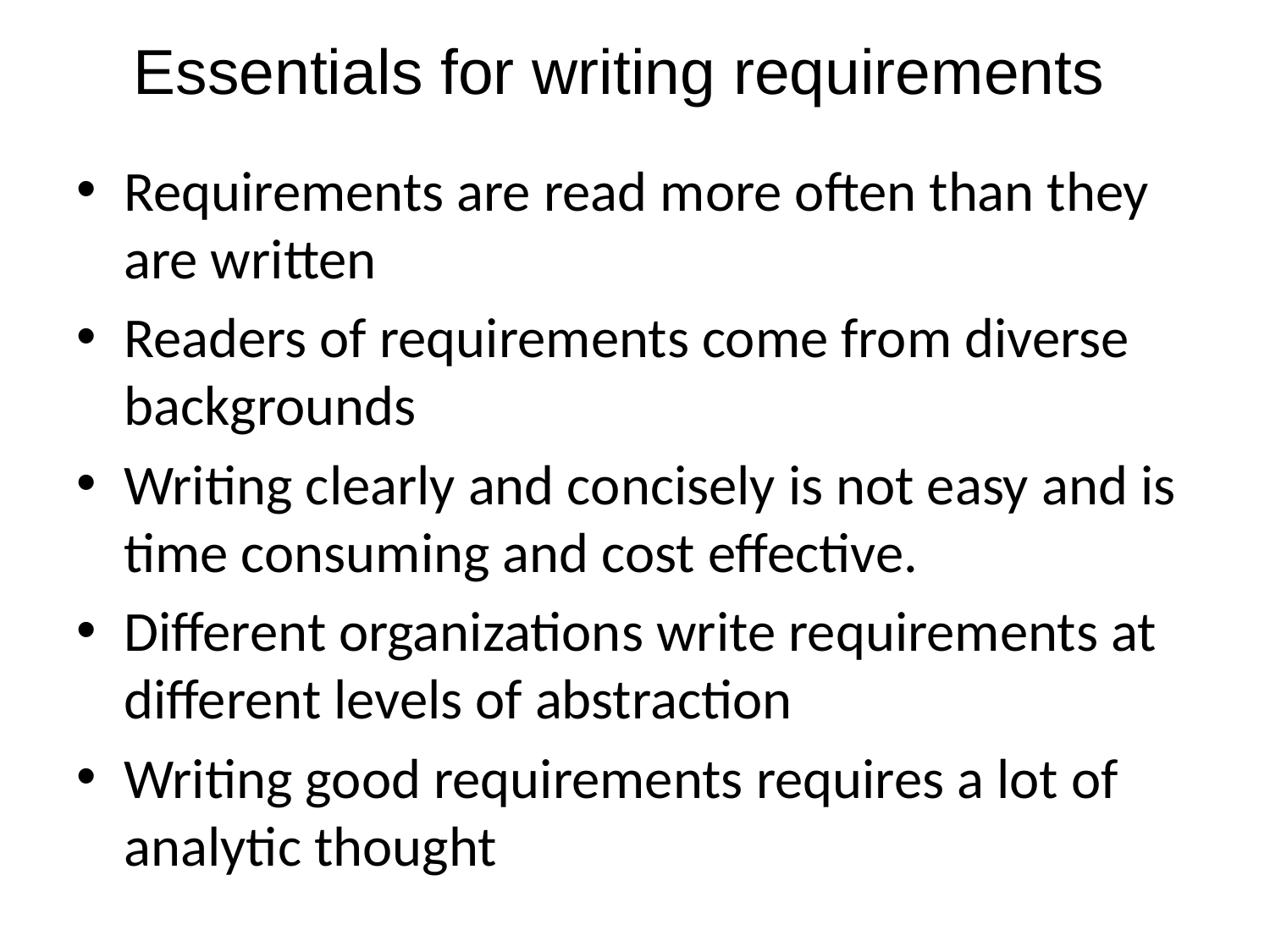

# Essentials for writing requirements
Requirements are read more often than they are written
Readers of requirements come from diverse backgrounds
Writing clearly and concisely is not easy and is time consuming and cost effective.
Different organizations write requirements at different levels of abstraction
Writing good requirements requires a lot of analytic thought